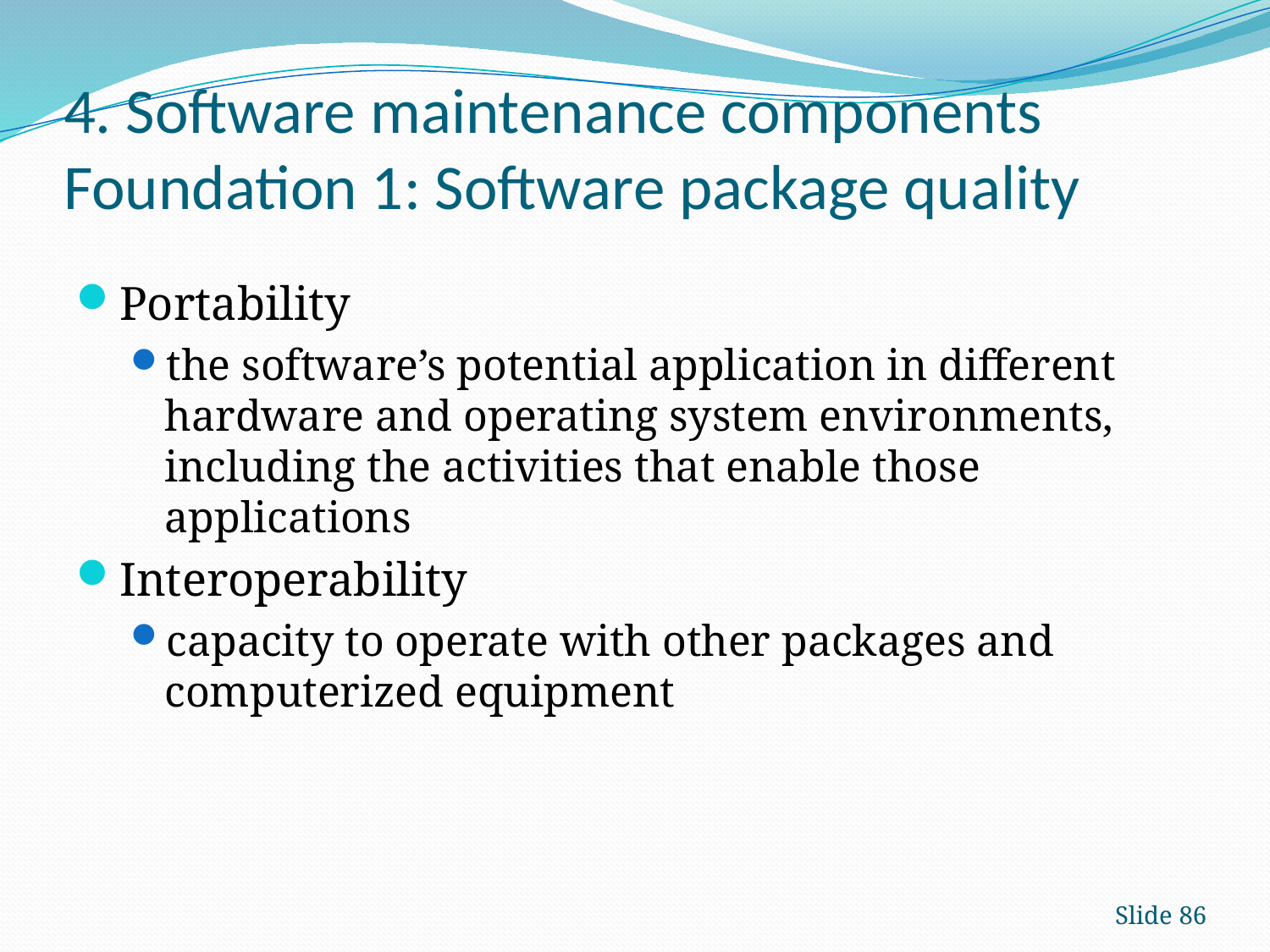

# 4. Software maintenance components Foundation 1: Software package quality
Portability
the software’s potential application in different hardware and operating system environments, including the activities that enable those applications
Interoperability
capacity to operate with other packages and computerized equipment
Slide 86